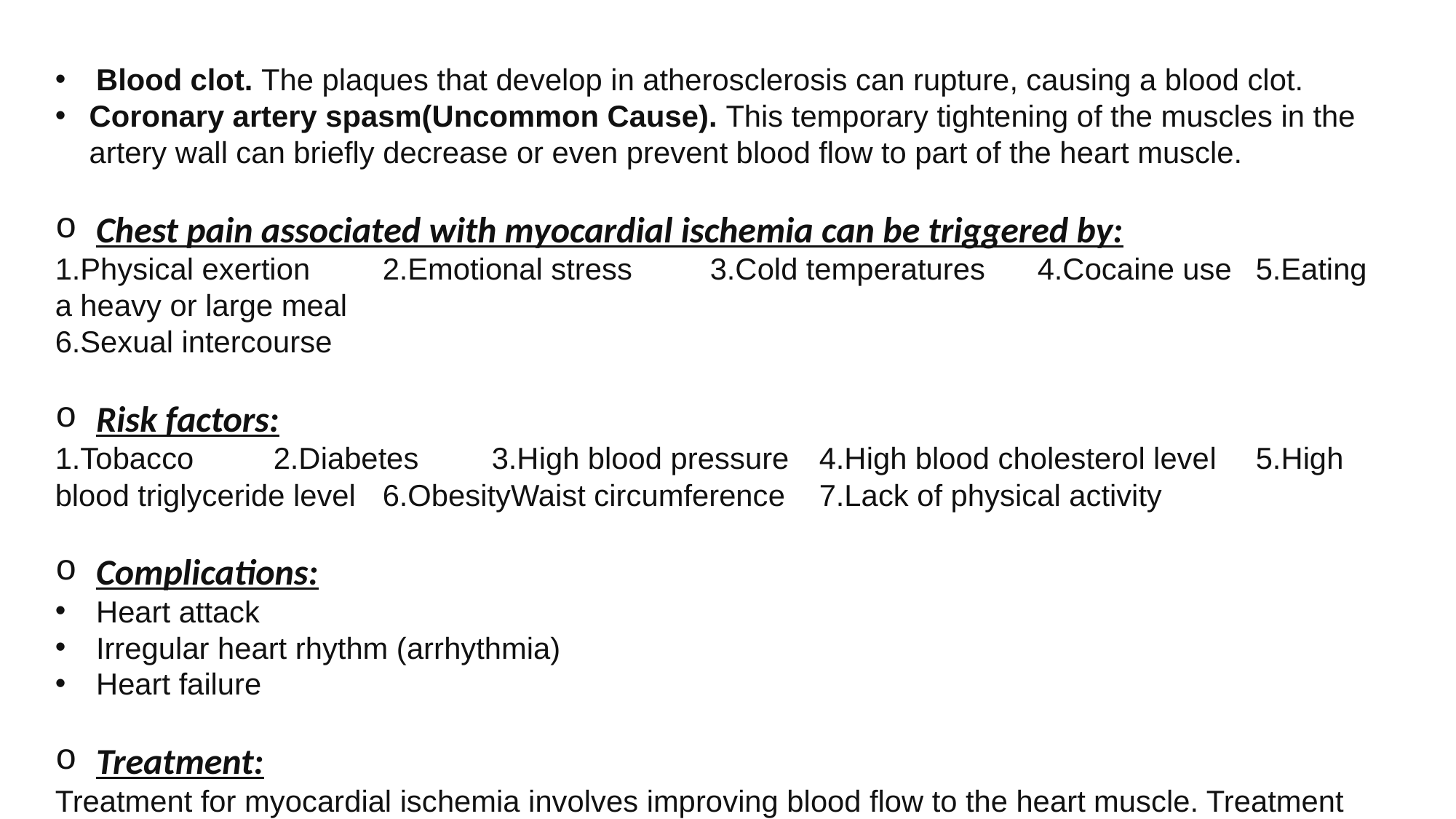

Blood clot. The plaques that develop in atherosclerosis can rupture, causing a blood clot.
Coronary artery spasm(Uncommon Cause). This temporary tightening of the muscles in the artery wall can briefly decrease or even prevent blood flow to part of the heart muscle.

Chest pain associated with myocardial ischemia can be triggered by:
1.Physical exertion	2.Emotional stress	3.Cold temperatures	4.Cocaine use	5.Eating a heavy or large meal
6.Sexual intercourse

Risk factors:
1.Tobacco	2.Diabetes	3.High blood pressure	4.High blood cholesterol level	5.High blood triglyceride level	6.ObesityWaist circumference	7.Lack of physical activity

Complications:
Heart attack
Irregular heart rhythm (arrhythmia)
Heart failure

Treatment:
Treatment for myocardial ischemia involves improving blood flow to the heart muscle. Treatment may include medications, a procedure to open blocked arteries (angioplasty) or bypass surgery.